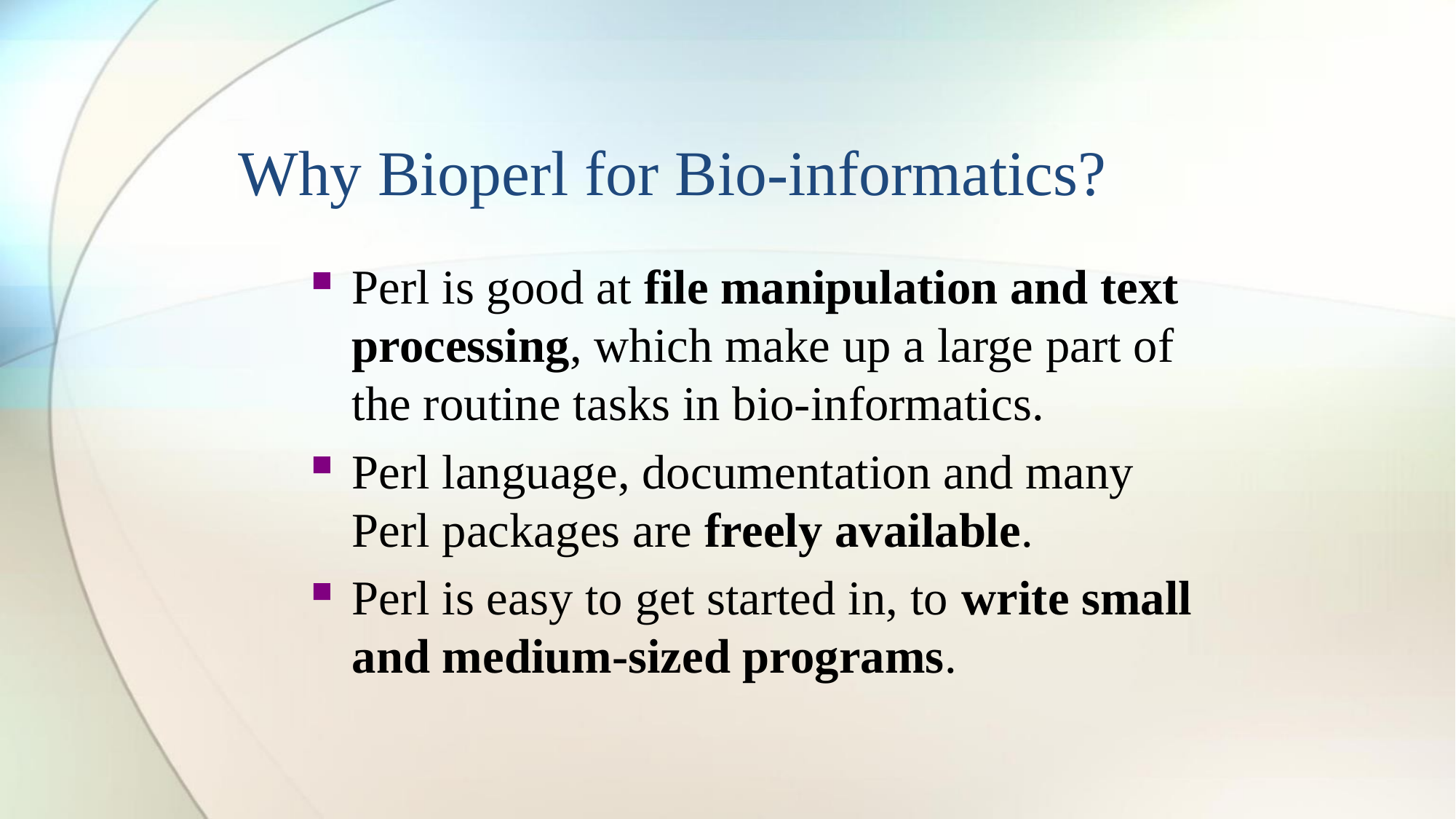

Why Bioperl for Bio-informatics?
Perl is good at file manipulation and text processing, which make up a large part of the routine tasks in bio-informatics.
Perl language, documentation and many Perl packages are freely available.
Perl is easy to get started in, to write small and medium-sized programs.